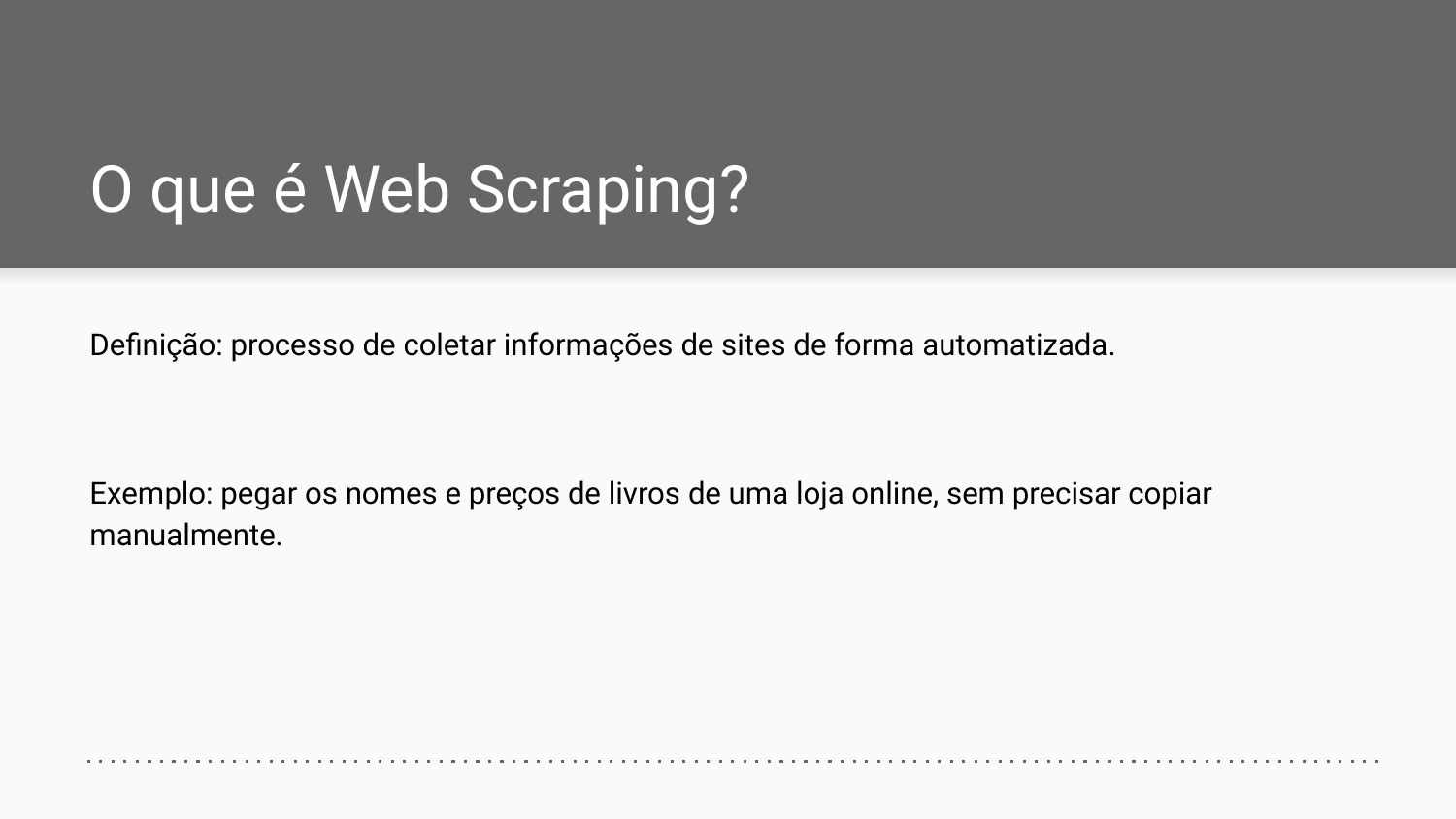

# O que é Web Scraping?
Definição: processo de coletar informações de sites de forma automatizada.

Exemplo: pegar os nomes e preços de livros de uma loja online, sem precisar copiar manualmente.